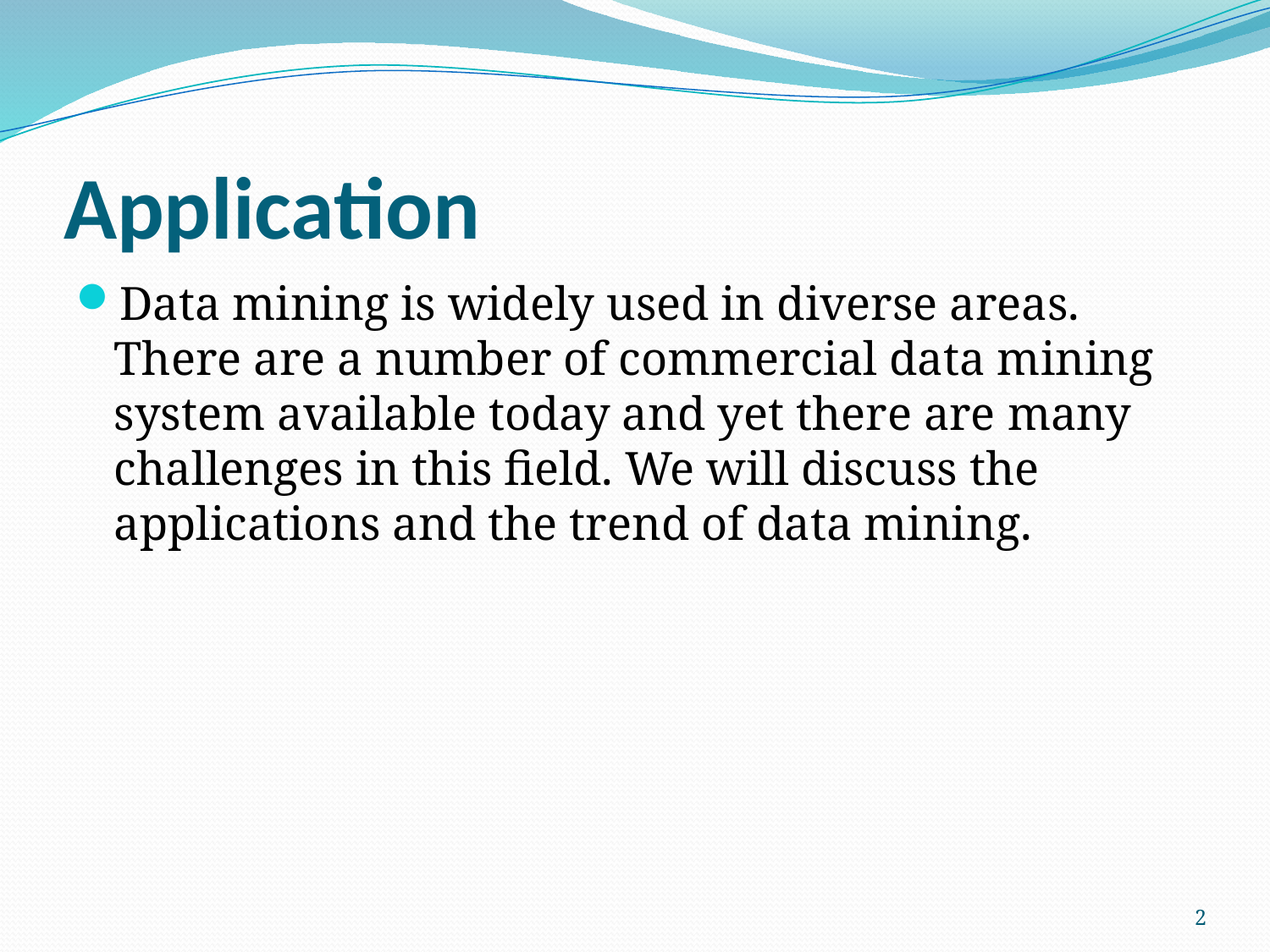

# Application
Data mining is widely used in diverse areas. There are a number of commercial data mining system available today and yet there are many challenges in this field. We will discuss the applications and the trend of data mining.

2